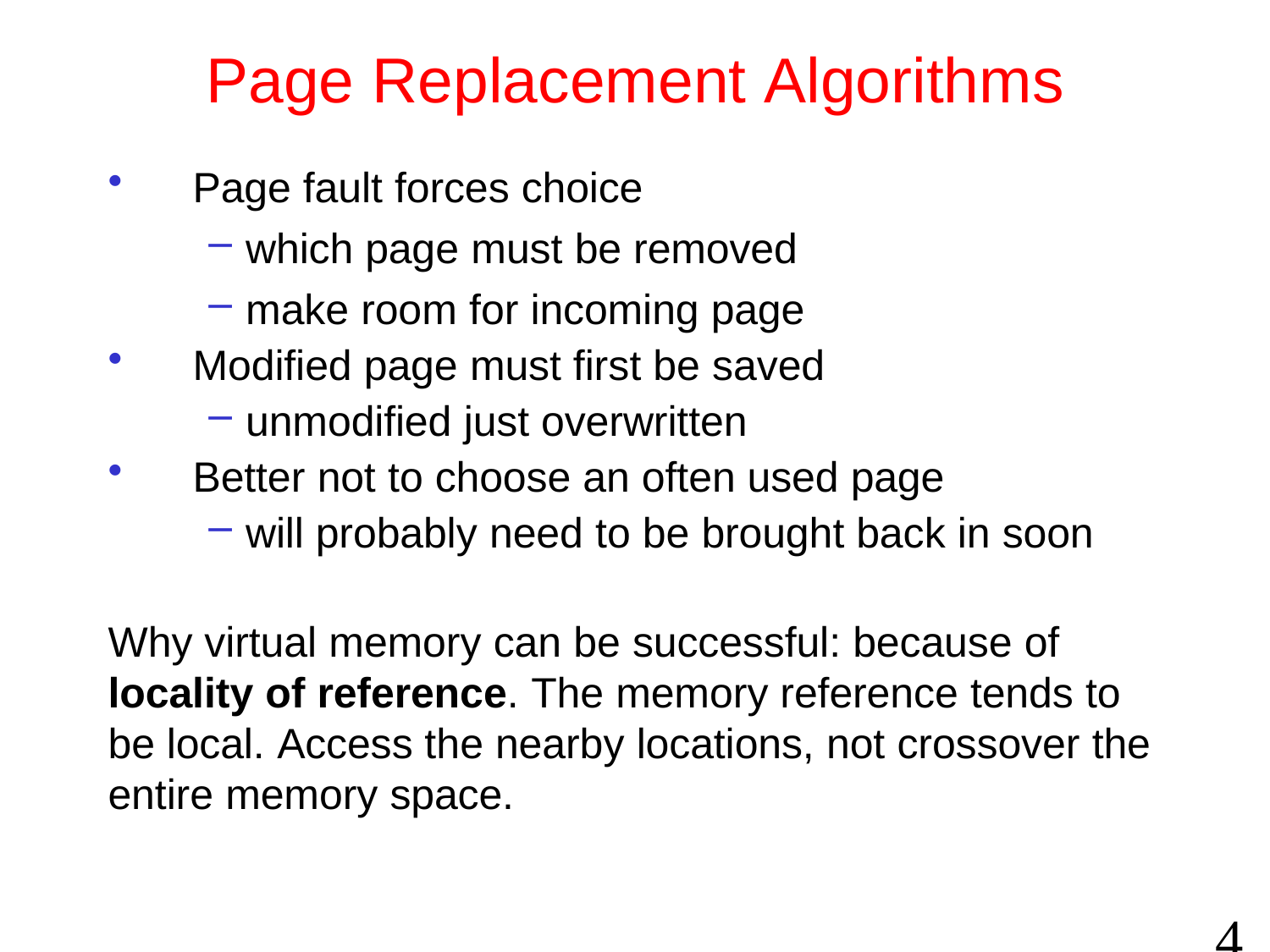

# Page Replacement Algorithms
Page fault forces choice
which page must be removed
make room for incoming page
Modified page must first be saved
unmodified just overwritten
Better not to choose an often used page
will probably need to be brought back in soon

Why virtual memory can be successful: because of locality of reference. The memory reference tends to be local. Access the nearby locations, not crossover the entire memory space.

4